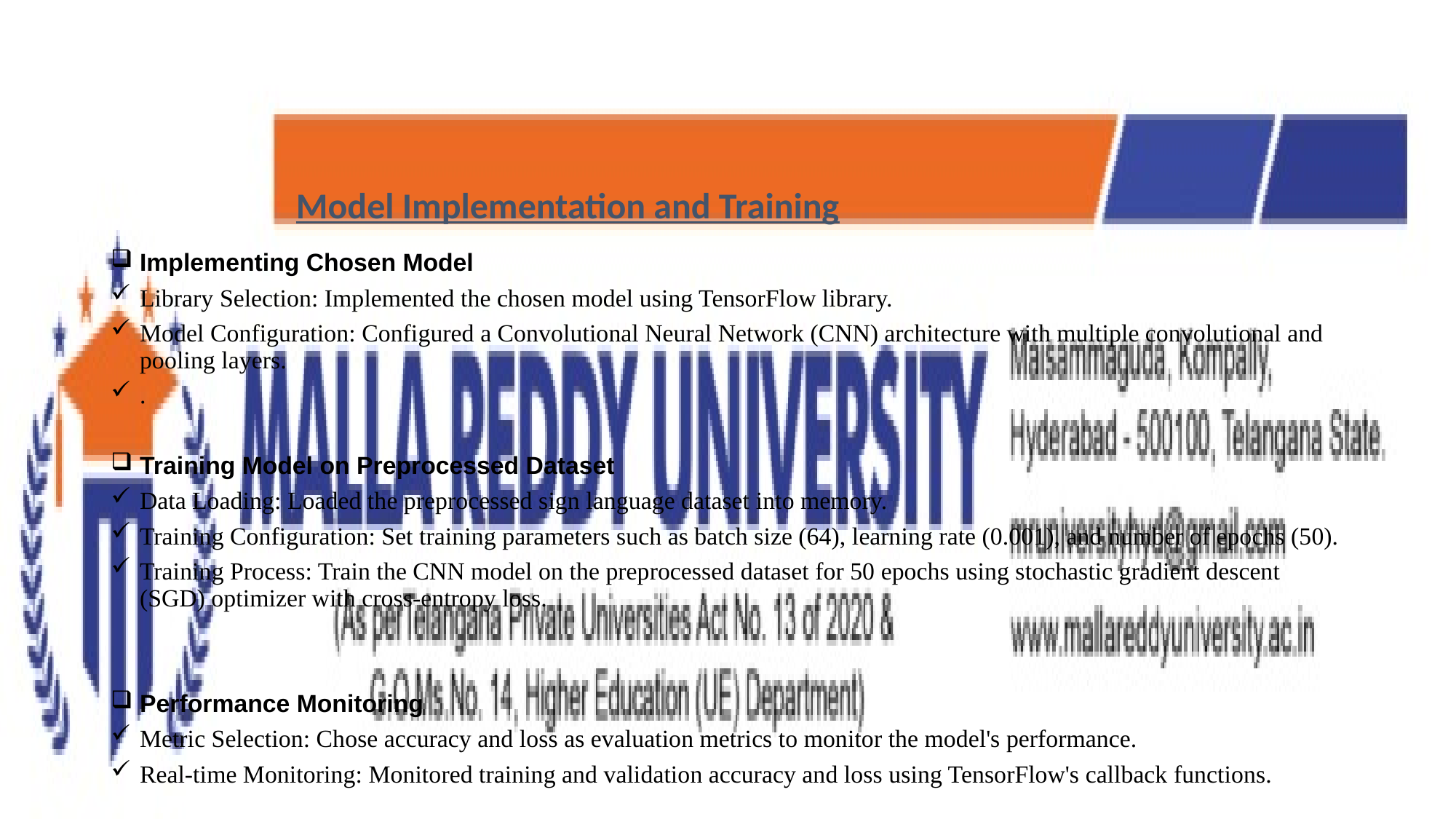

Model Implementation and Training
Implementing Chosen Model
Library Selection: Implemented the chosen model using TensorFlow library.
Model Configuration: Configured a Convolutional Neural Network (CNN) architecture with multiple convolutional and pooling layers.
.

Training Model on Preprocessed Dataset
Data Loading: Loaded the preprocessed sign language dataset into memory.
Training Configuration: Set training parameters such as batch size (64), learning rate (0.001), and number of epochs (50).
Training Process: Train the CNN model on the preprocessed dataset for 50 epochs using stochastic gradient descent (SGD) optimizer with cross-entropy loss.

Performance Monitoring
Metric Selection: Chose accuracy and loss as evaluation metrics to monitor the model's performance.
Real-time Monitoring: Monitored training and validation accuracy and loss using TensorFlow's callback functions.